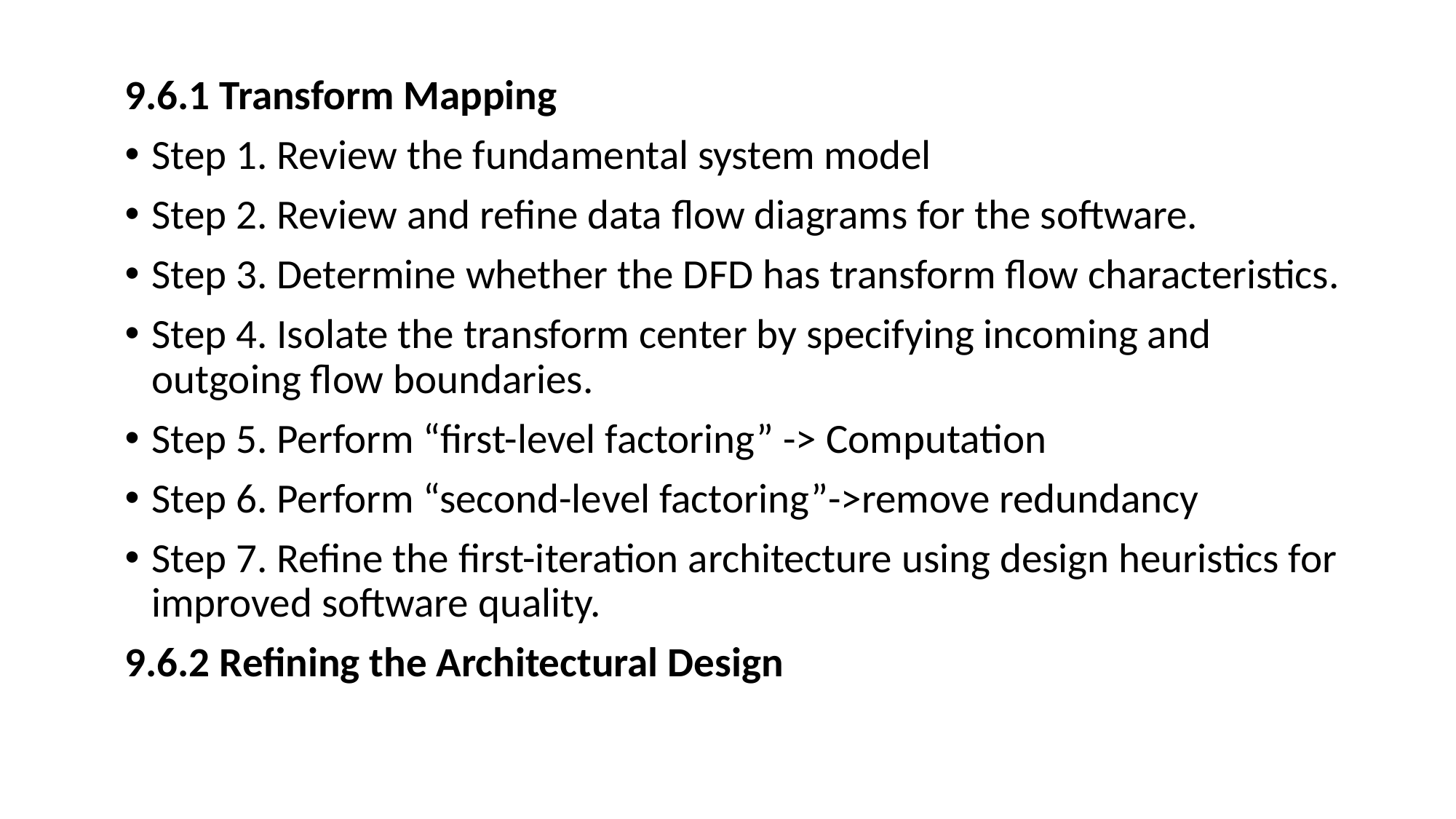

9.6.1 Transform Mapping
Step 1. Review the fundamental system model
Step 2. Review and refine data flow diagrams for the software.
Step 3. Determine whether the DFD has transform flow characteristics.
Step 4. Isolate the transform center by specifying incoming and outgoing flow boundaries.
Step 5. Perform “first-level factoring” -> Computation
Step 6. Perform “second-level factoring”->remove redundancy
Step 7. Refine the first-iteration architecture using design heuristics for improved software quality.
9.6.2 Refining the Architectural Design